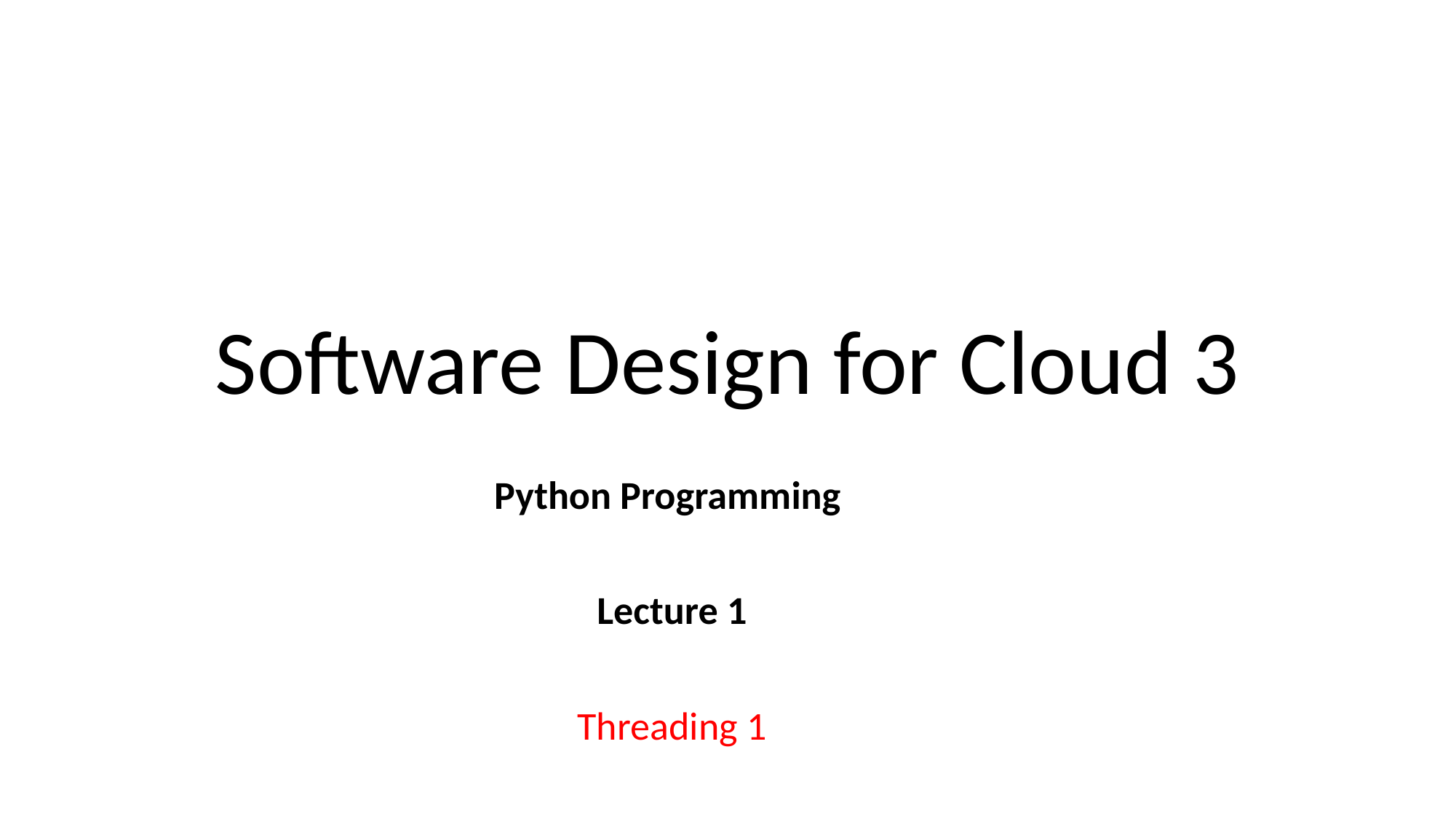

# Software Design for Cloud 3
Python Programming

Lecture 1

Threading 1